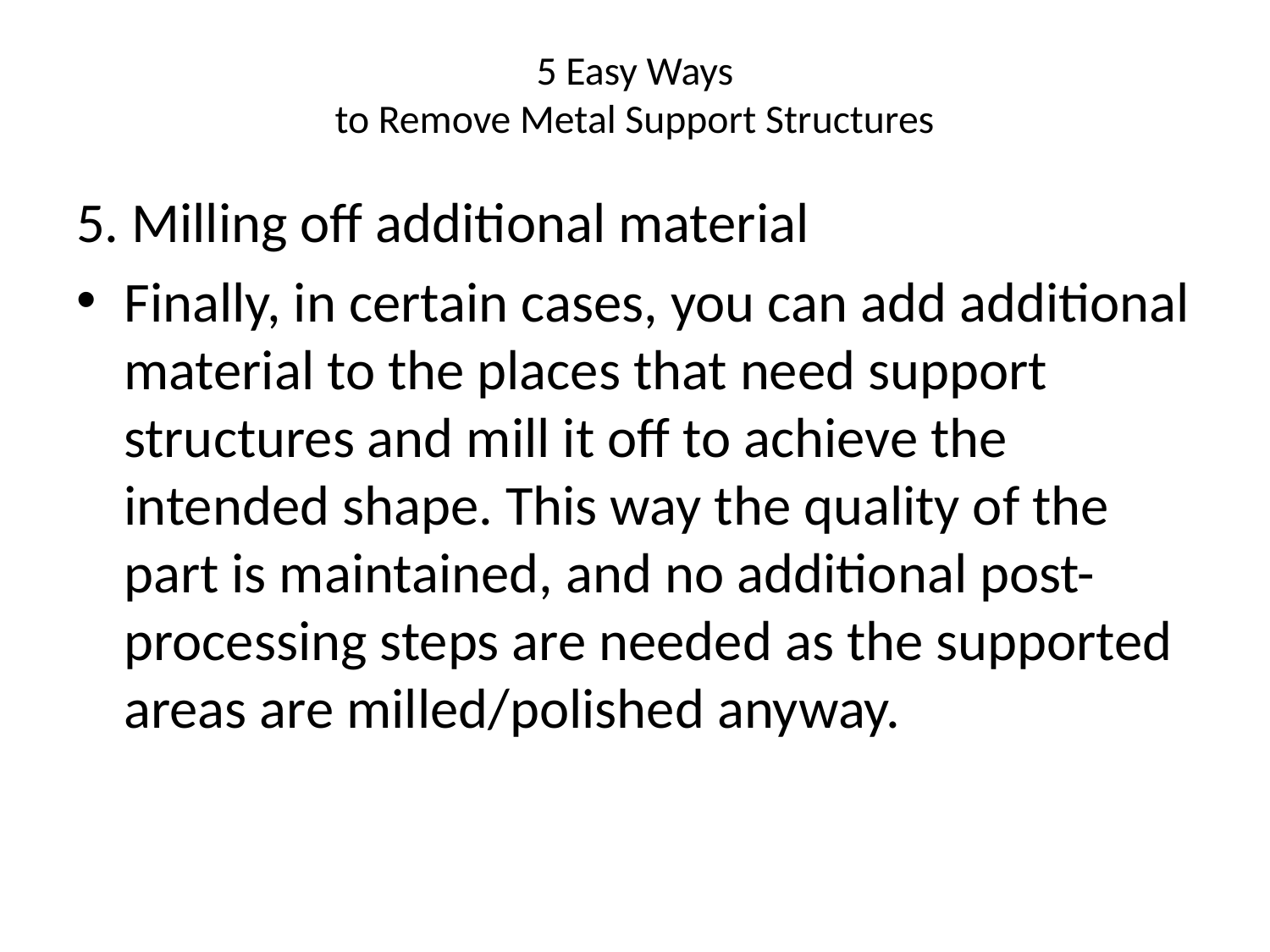

# 5 Easy Ways to Remove Metal Support Structures
5. Milling off additional material
Finally, in certain cases, you can add additional material to the places that need support structures and mill it off to achieve the intended shape. This way the quality of the part is maintained, and no additional post-processing steps are needed as the supported areas are milled/polished anyway.